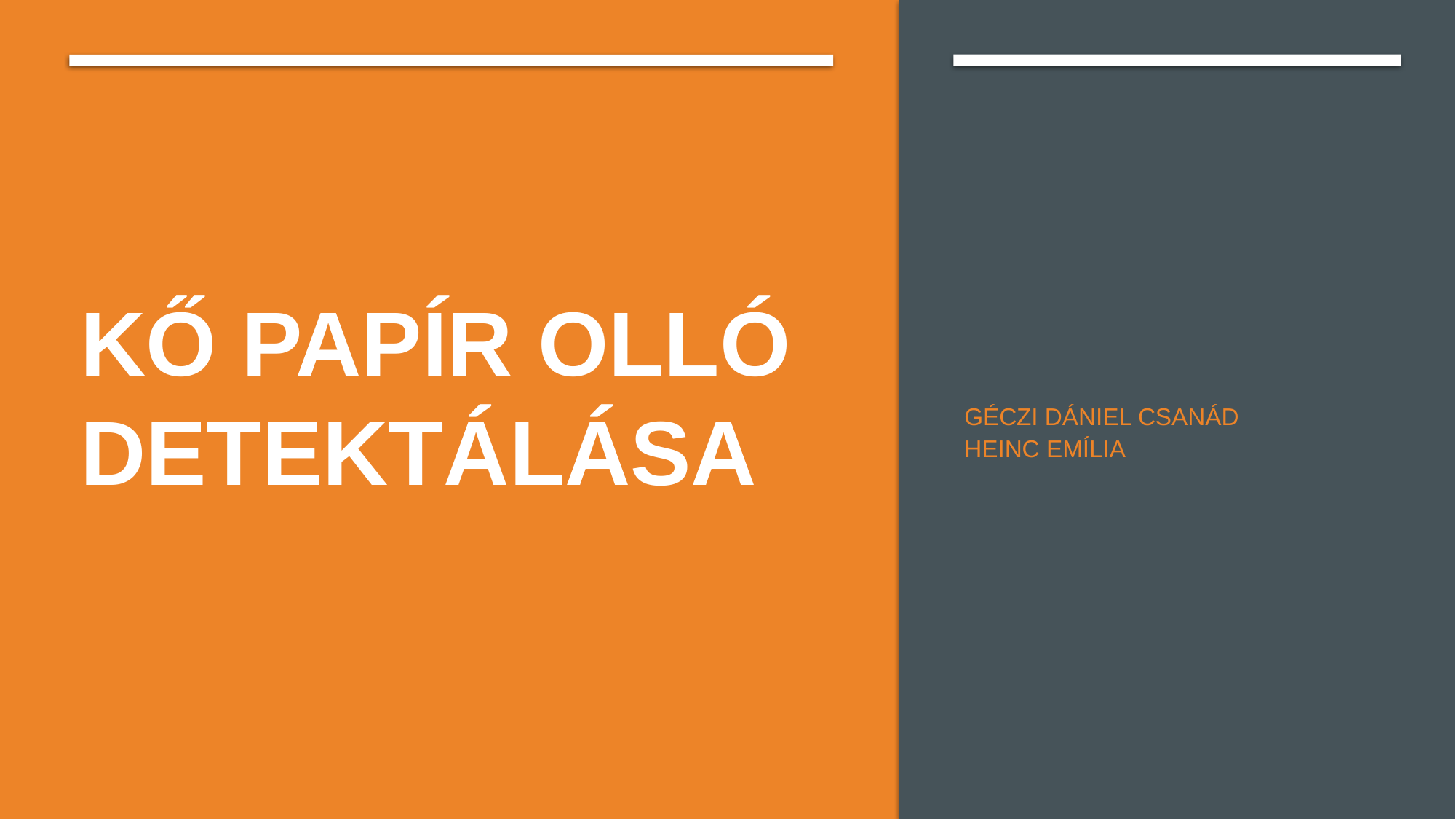

Géczi Dániel Csanád
Heinc Emília
# Kő papír olló detektálása